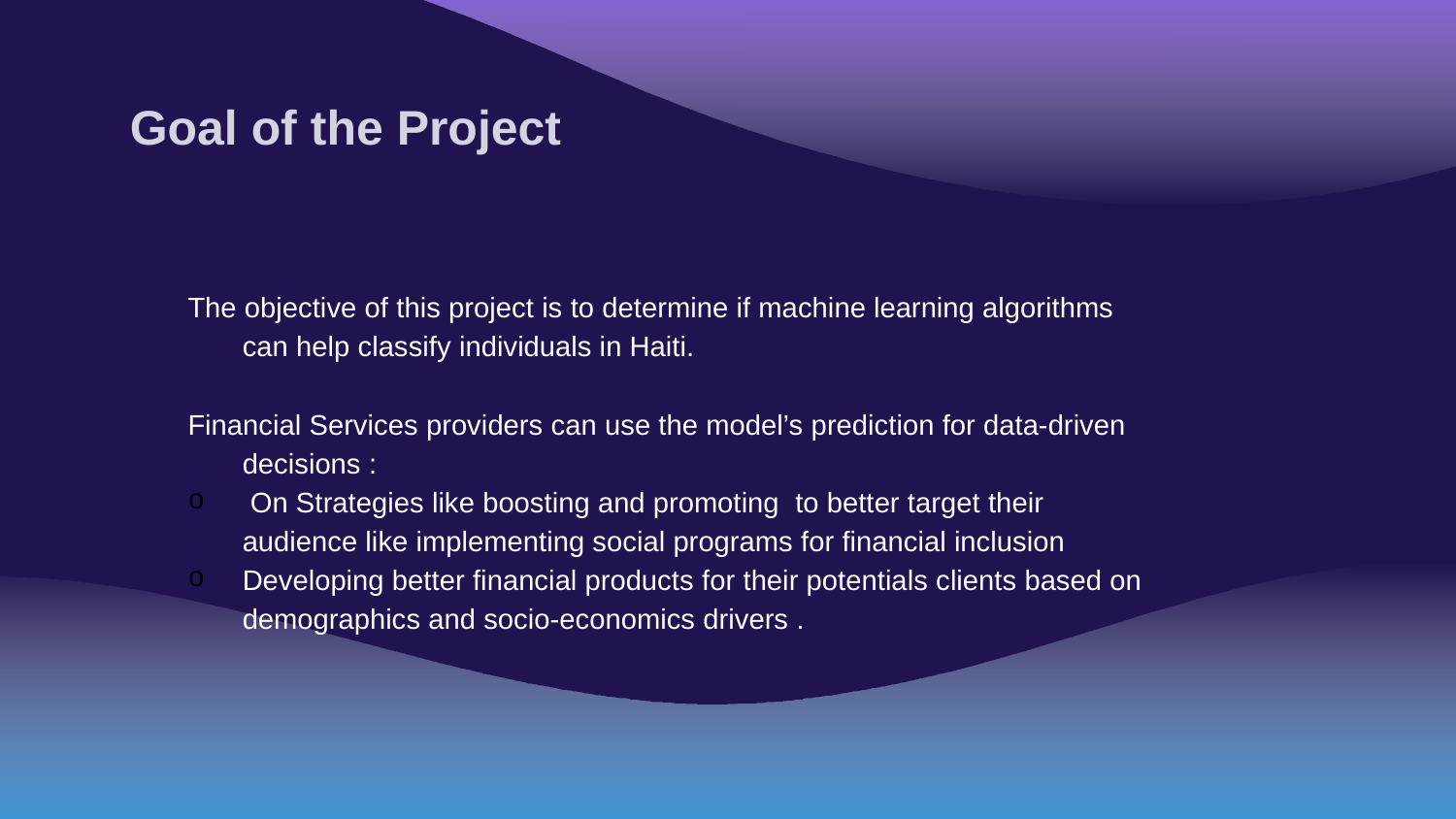

# Goal of the Project
The objective of this project is to determine if machine learning algorithms can help classify individuals in Haiti.

Financial Services providers can use the model’s prediction for data-driven decisions :
 On Strategies like boosting and promoting  to better target their audience like implementing social programs for financial inclusion
Developing better financial products for their potentials clients based on demographics and socio-economics drivers .